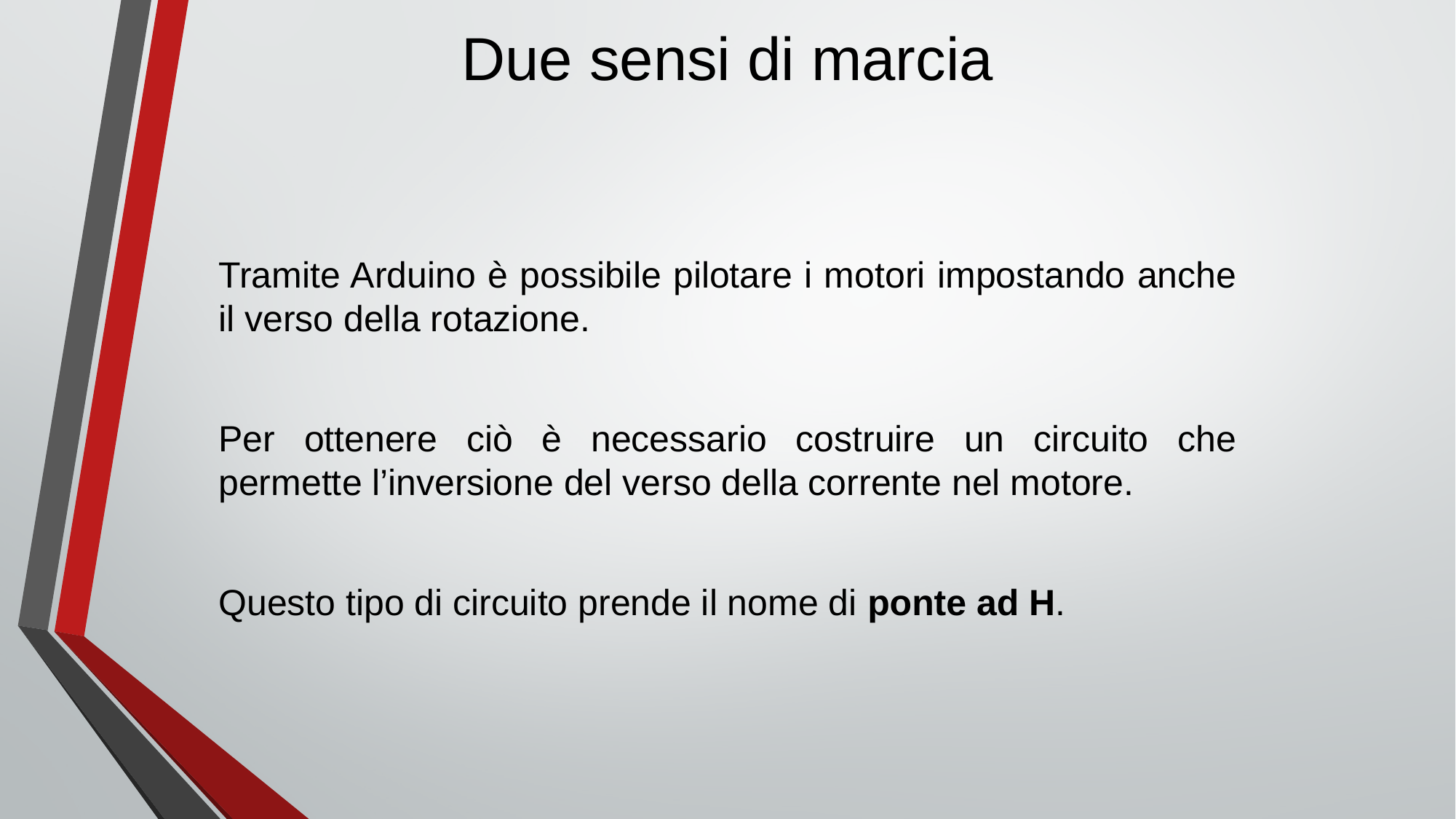

# Due sensi di marcia
Tramite Arduino è possibile pilotare i motori impostando anche il verso della rotazione.

Per ottenere ciò è necessario costruire un circuito che permette l’inversione del verso della corrente nel motore.

Questo tipo di circuito prende il nome di ponte ad H.